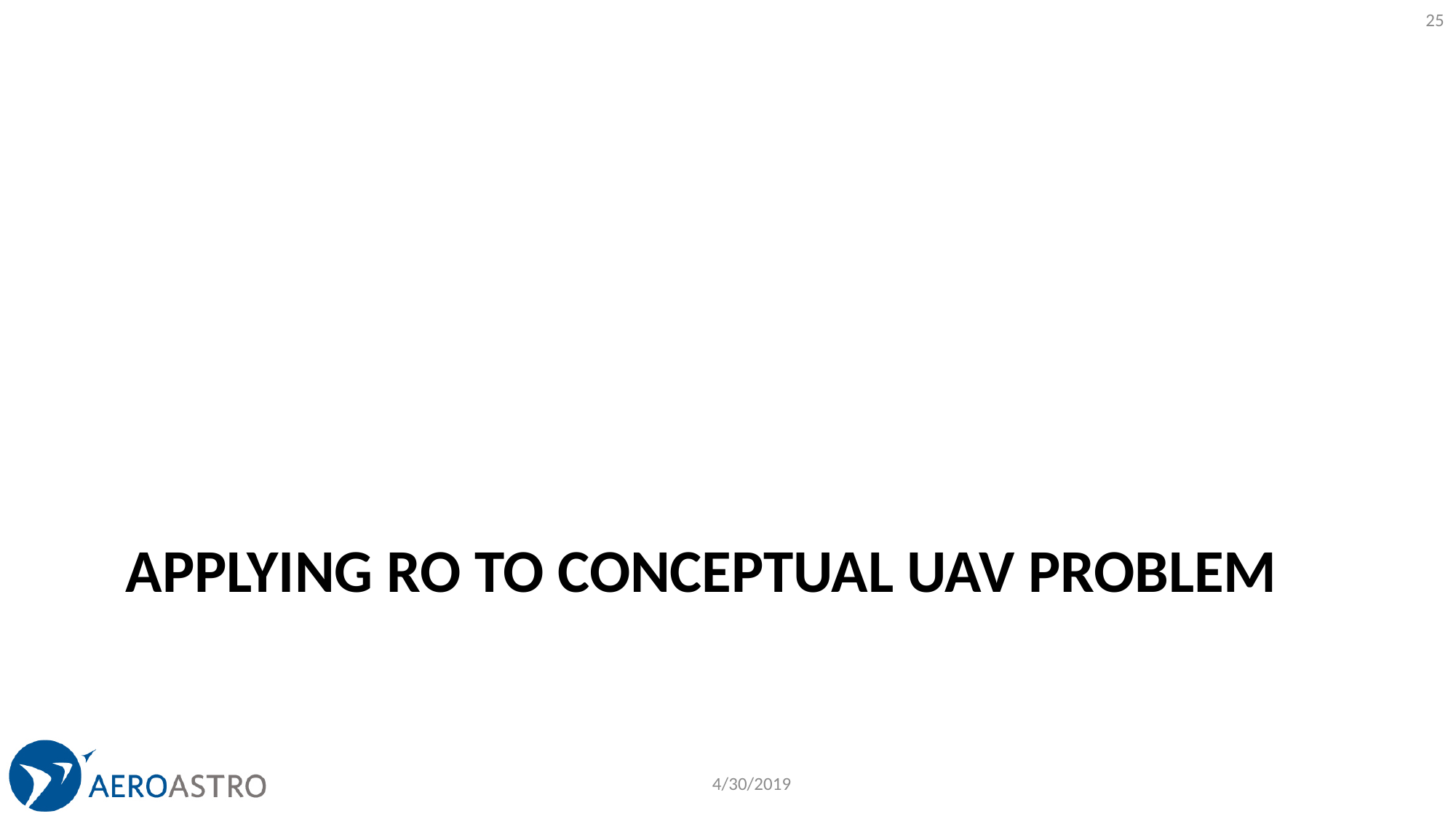

25
# Applying RO to Conceptual UAV problem
4/30/2019